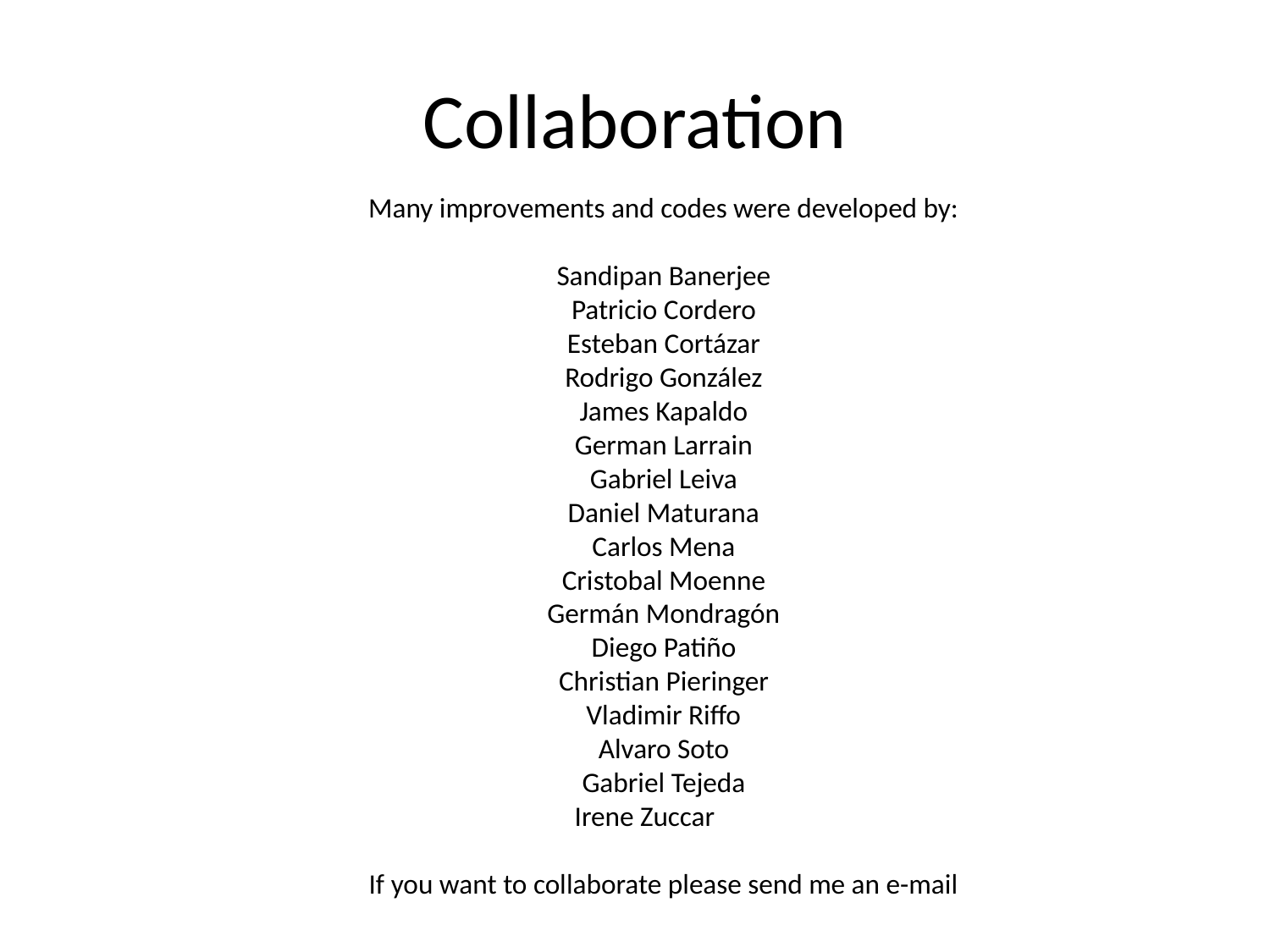

# Collaboration
Many improvements and codes were developed by:

Sandipan Banerjee
Patricio Cordero
Esteban Cortázar
Rodrigo González
James Kapaldo
German Larrain
Gabriel Leiva
Daniel Maturana
Carlos Mena
Cristobal Moenne
Germán Mondragón
Diego Patiño
Christian Pieringer
Vladimir Riffo
Alvaro Soto
Gabriel Tejeda
Irene Zuccar

If you want to collaborate please send me an e-mail